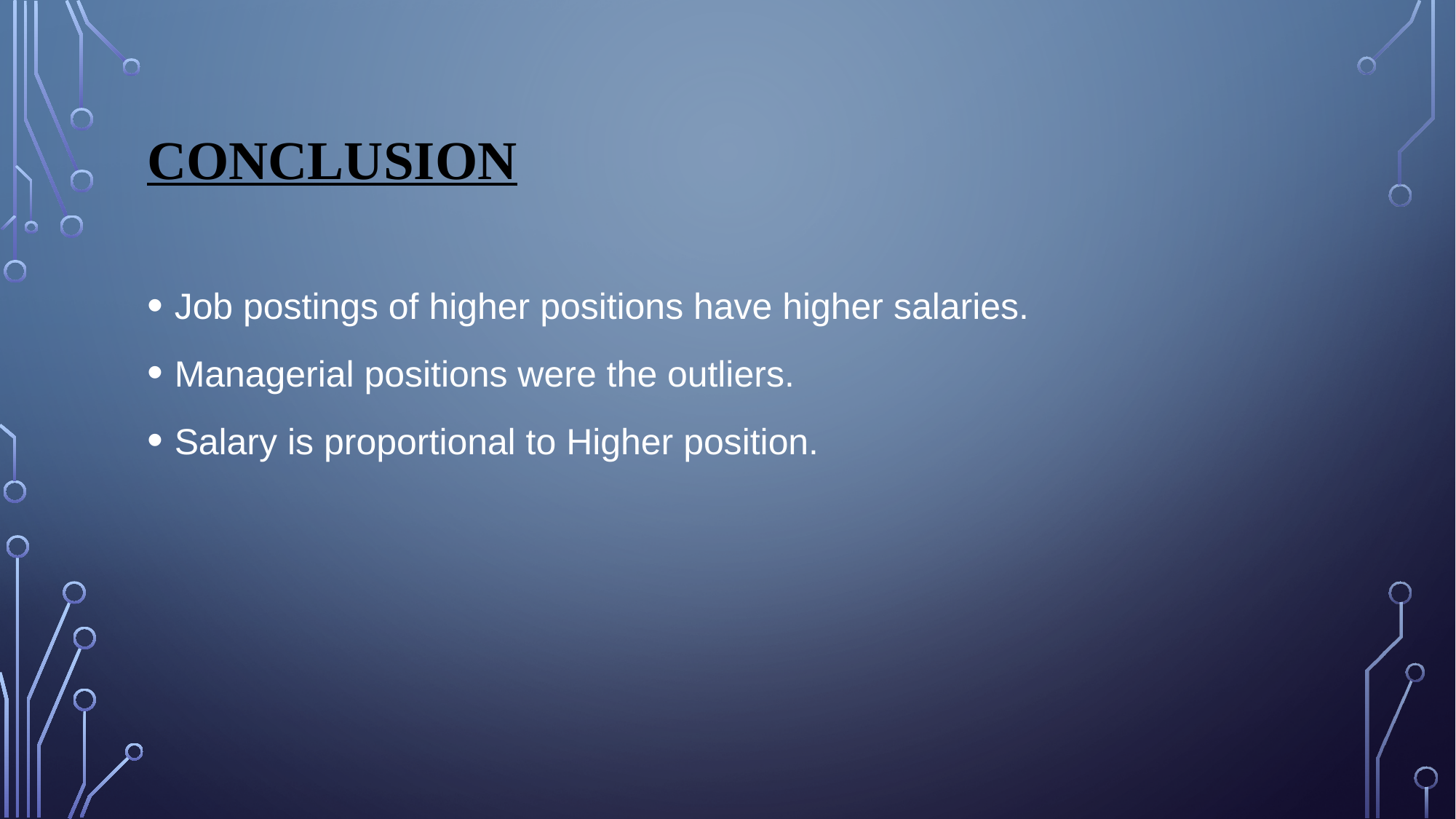

# Conclusion
Job postings of higher positions have higher salaries.
Managerial positions were the outliers.
Salary is proportional to Higher position.